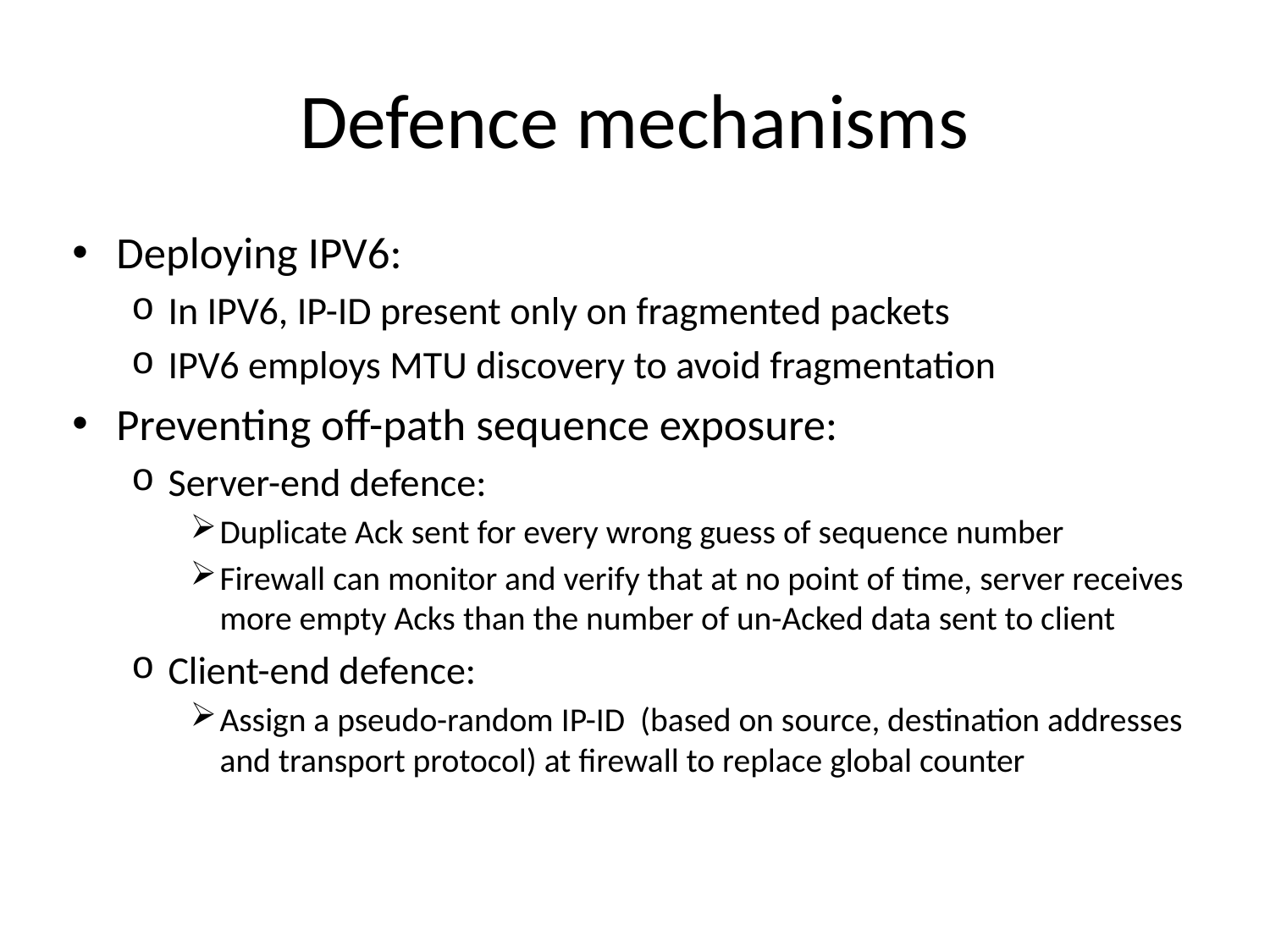

# Defence mechanisms
Deploying IPV6:
In IPV6, IP-ID present only on fragmented packets
IPV6 employs MTU discovery to avoid fragmentation
Preventing off-path sequence exposure:
Server-end defence:
Duplicate Ack sent for every wrong guess of sequence number
Firewall can monitor and verify that at no point of time, server receives more empty Acks than the number of un-Acked data sent to client
Client-end defence:
Assign a pseudo-random IP-ID  (based on source, destination addresses and transport protocol) at firewall to replace global counter